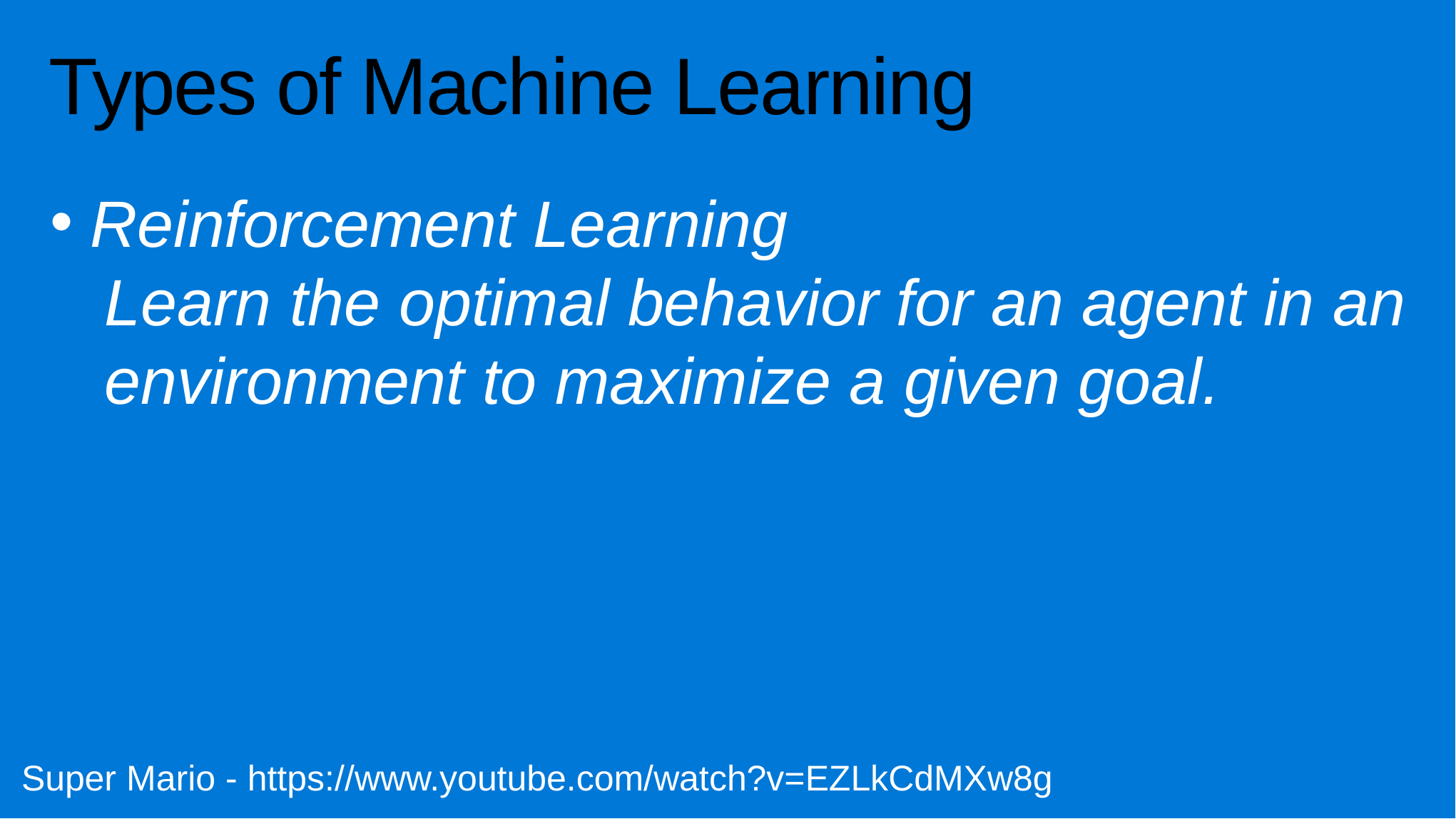

# Types of Machine Learning
Reinforcement Learning
Learn the optimal behavior for an agent in an environment to maximize a given goal.

Super Mario - https://www.youtube.com/watch?v=EZLkCdMXw8g